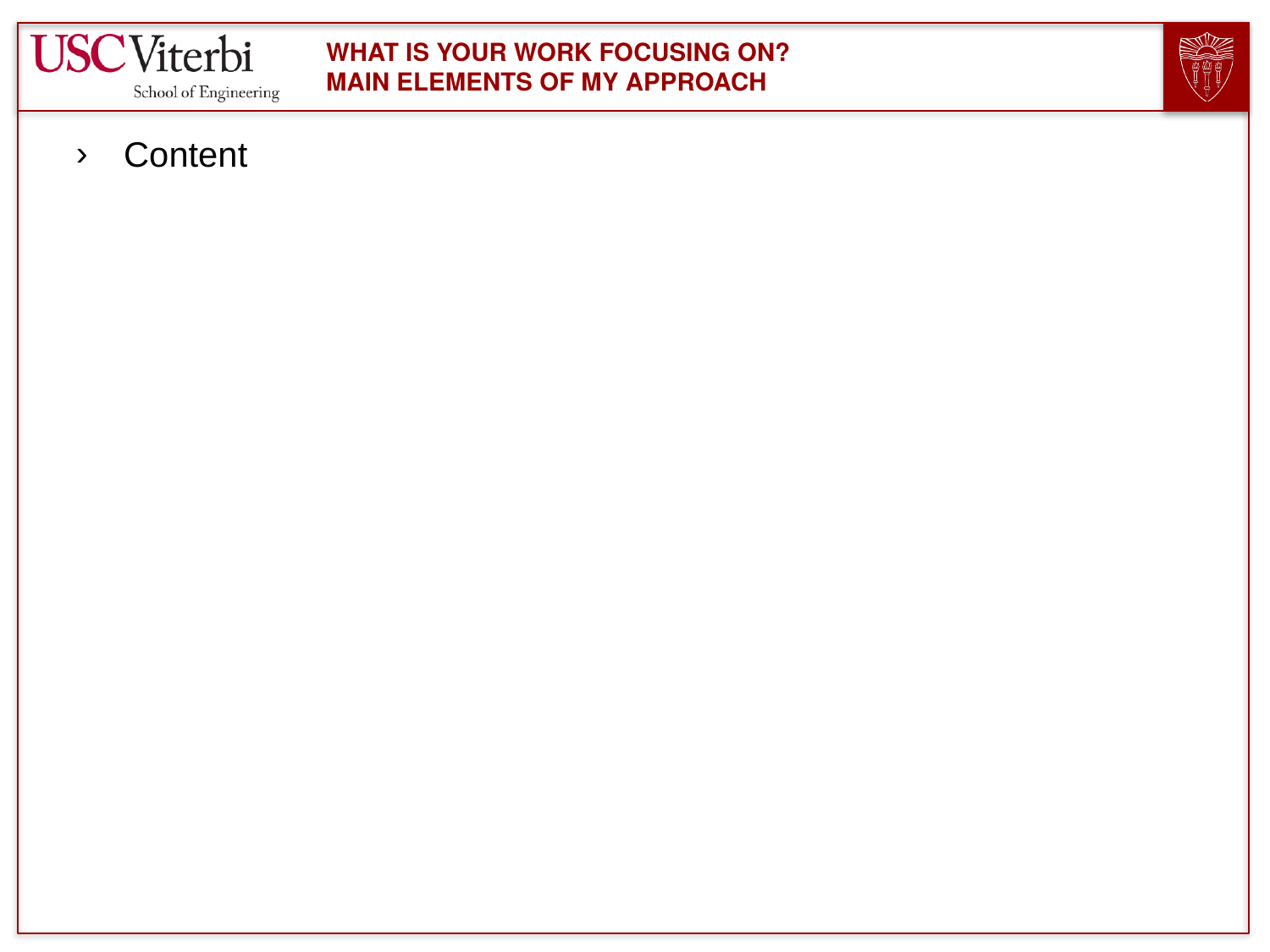

# What is your work focusing on? Main elements of my approach
Content